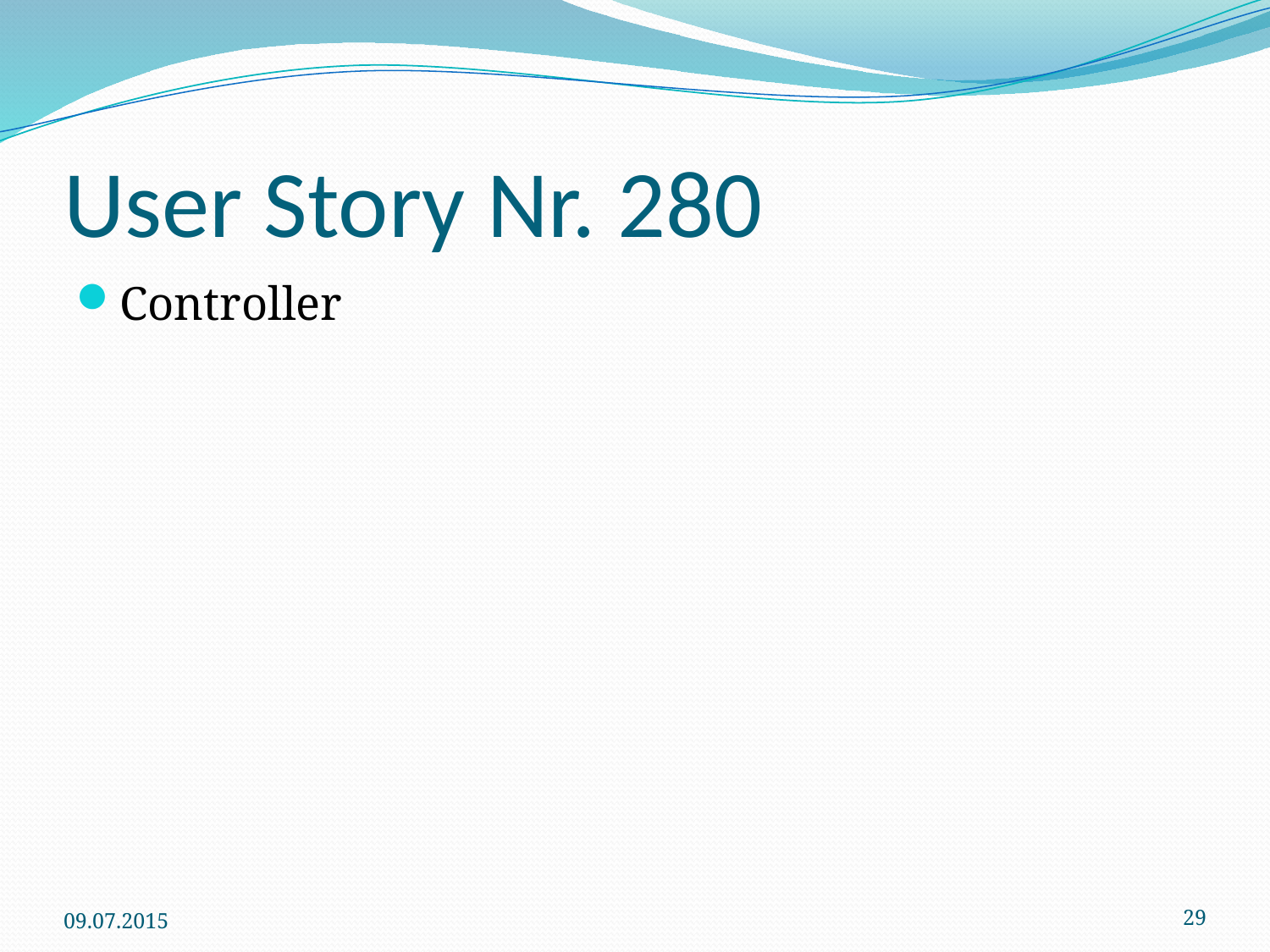

# User Story Nr. 280
Controller
09.07.2015
29